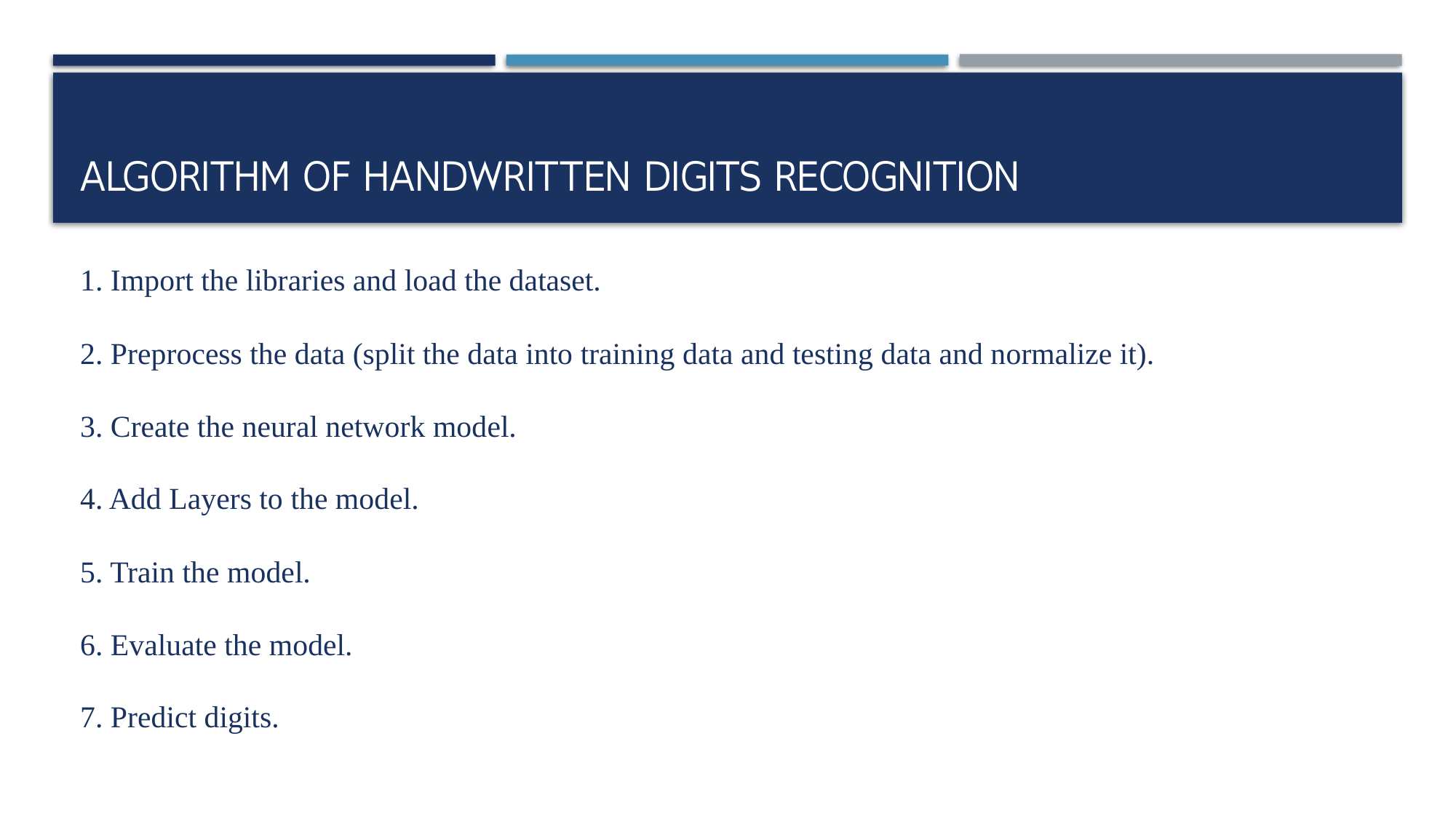

# Algorithm of handwritten digits recognition
1. Import the libraries and load the dataset.

2. Preprocess the data (split the data into training data and testing data and normalize it).

3. Create the neural network model.

4. Add Layers to the model.

5. Train the model.

6. Evaluate the model.

7. Predict digits.